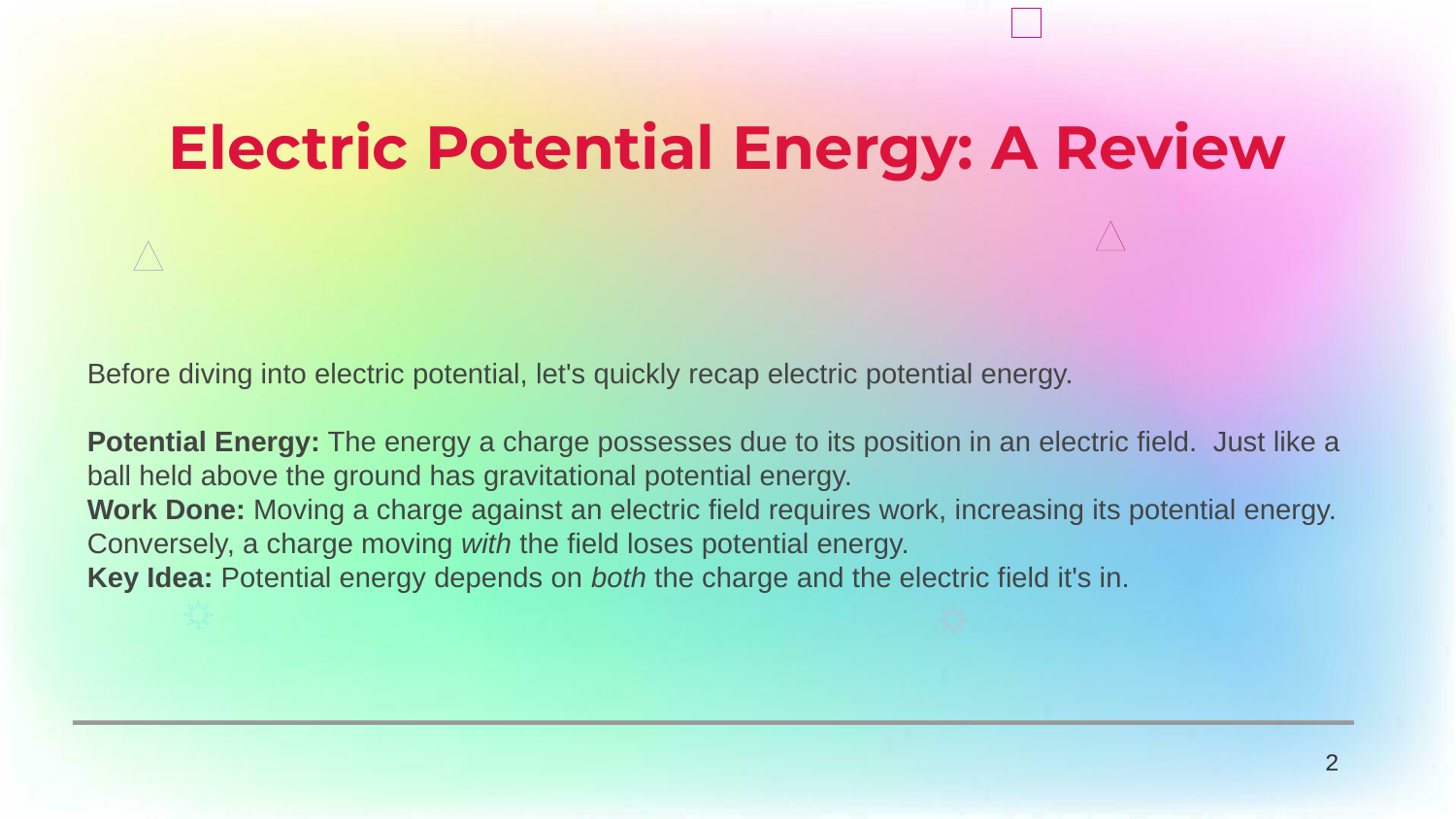

Electric Potential Energy: A Review

Before diving into electric potential, let's quickly recap electric potential energy.

Potential Energy: The energy a charge possesses due to its position in an electric field.  Just like a ball held above the ground has gravitational potential energy.
Work Done: Moving a charge against an electric field requires work, increasing its potential energy. Conversely, a charge moving with the field loses potential energy.
Key Idea: Potential energy depends on both the charge and the electric field it's in.

2